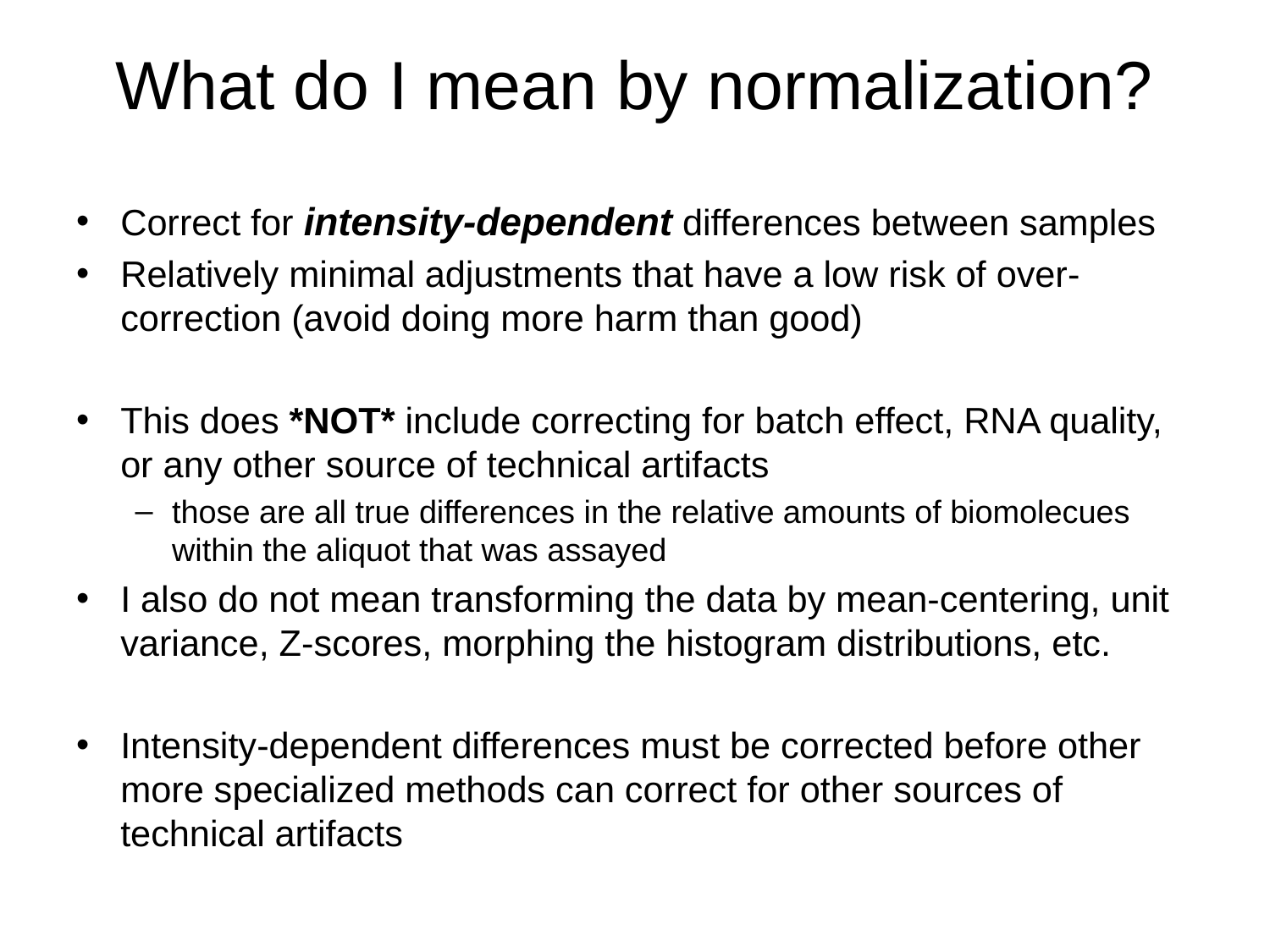

# What do I mean by normalization?
Correct for intensity-dependent differences between samples
Relatively minimal adjustments that have a low risk of over-correction (avoid doing more harm than good)

This does *NOT* include correcting for batch effect, RNA quality, or any other source of technical artifacts
those are all true differences in the relative amounts of biomolecues within the aliquot that was assayed
I also do not mean transforming the data by mean-centering, unit variance, Z-scores, morphing the histogram distributions, etc.

Intensity-dependent differences must be corrected before other more specialized methods can correct for other sources of technical artifacts